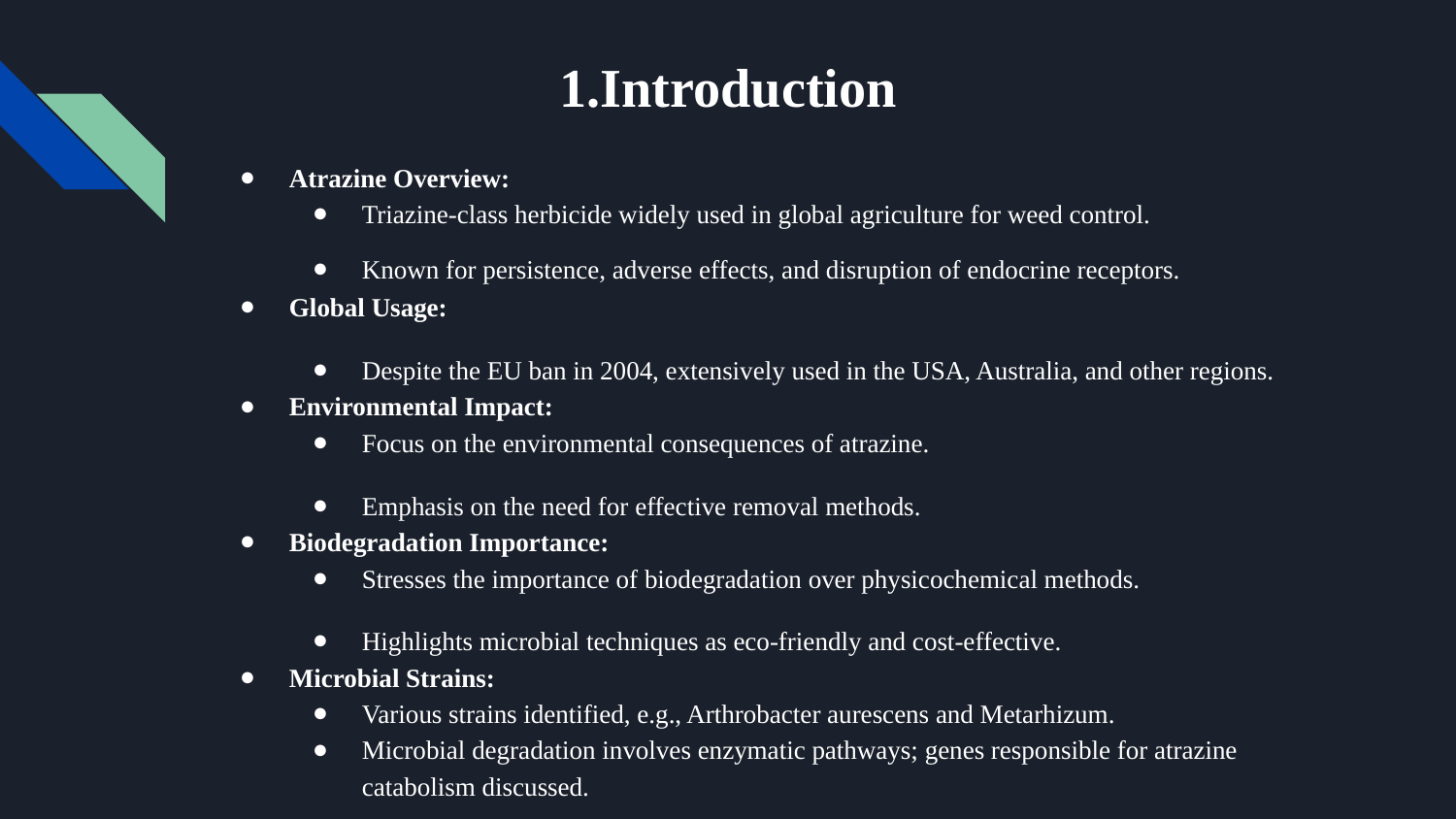

# 1.Introduction
Atrazine Overview:
Triazine-class herbicide widely used in global agriculture for weed control.
Known for persistence, adverse effects, and disruption of endocrine receptors.
Global Usage:
Despite the EU ban in 2004, extensively used in the USA, Australia, and other regions.
Environmental Impact:
Focus on the environmental consequences of atrazine.
Emphasis on the need for effective removal methods.
Biodegradation Importance:
Stresses the importance of biodegradation over physicochemical methods.
Highlights microbial techniques as eco-friendly and cost-effective.
Microbial Strains:
Various strains identified, e.g., Arthrobacter aurescens and Metarhizum.
Microbial degradation involves enzymatic pathways; genes responsible for atrazine catabolism discussed.